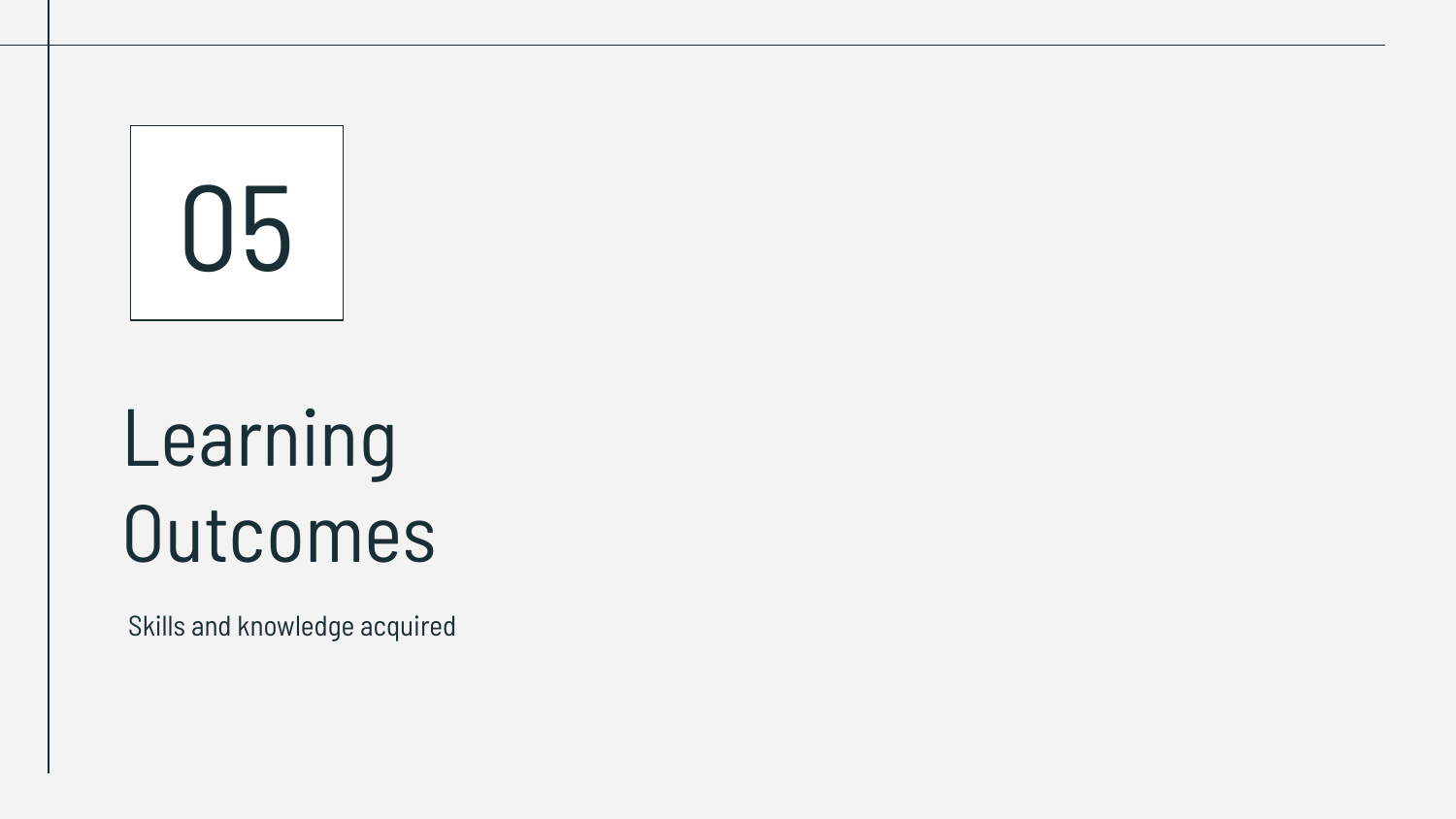

05
# Learning Outcomes
Skills and knowledge acquired